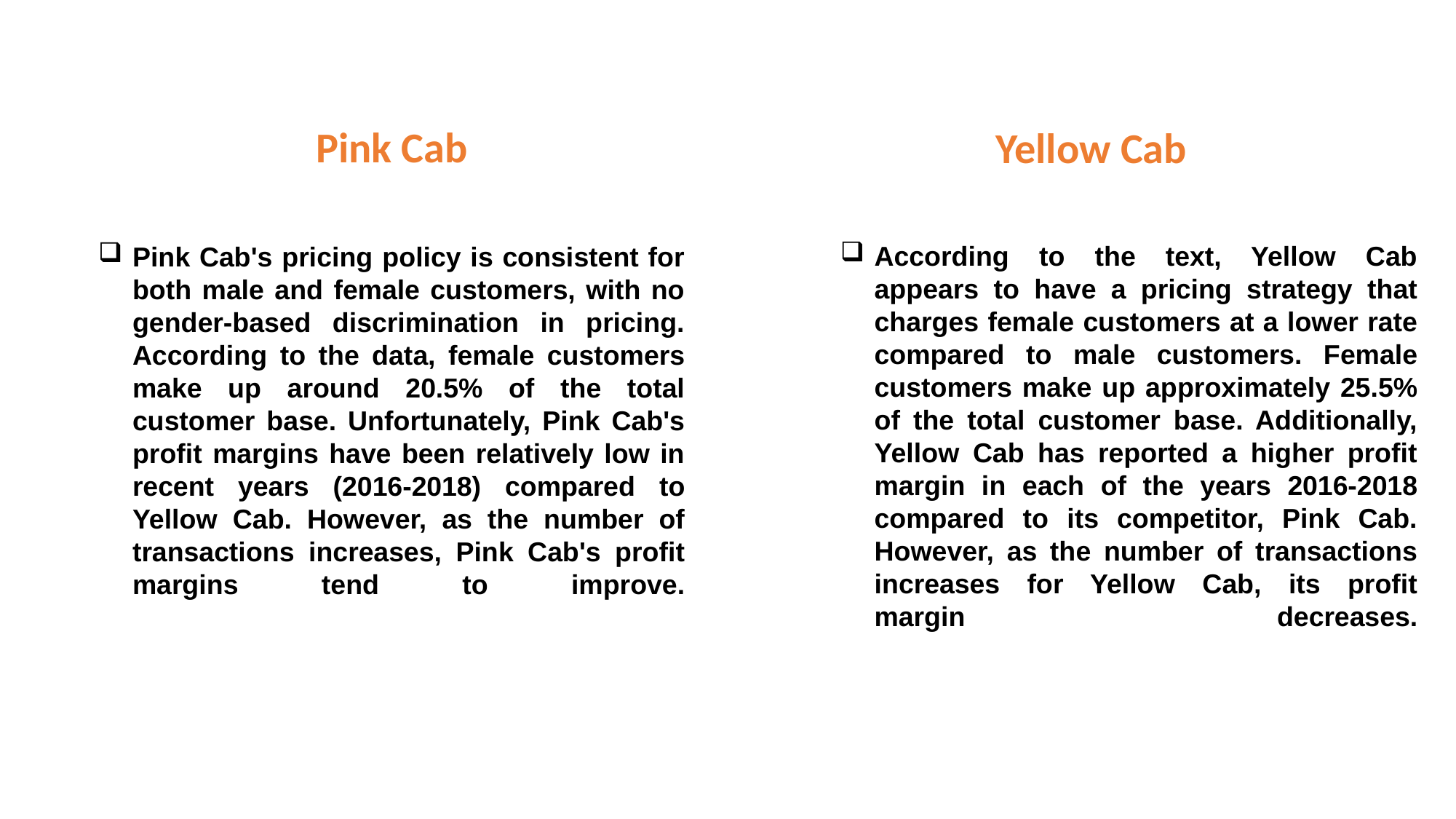

Pink Cab
Yellow Cab
According to the text, Yellow Cab appears to have a pricing strategy that charges female customers at a lower rate compared to male customers. Female customers make up approximately 25.5% of the total customer base. Additionally, Yellow Cab has reported a higher profit margin in each of the years 2016-2018 compared to its competitor, Pink Cab. However, as the number of transactions increases for Yellow Cab, its profit margin decreases.
Pink Cab's pricing policy is consistent for both male and female customers, with no gender-based discrimination in pricing. According to the data, female customers make up around 20.5% of the total customer base. Unfortunately, Pink Cab's profit margins have been relatively low in recent years (2016-2018) compared to Yellow Cab. However, as the number of transactions increases, Pink Cab's profit margins tend to improve.